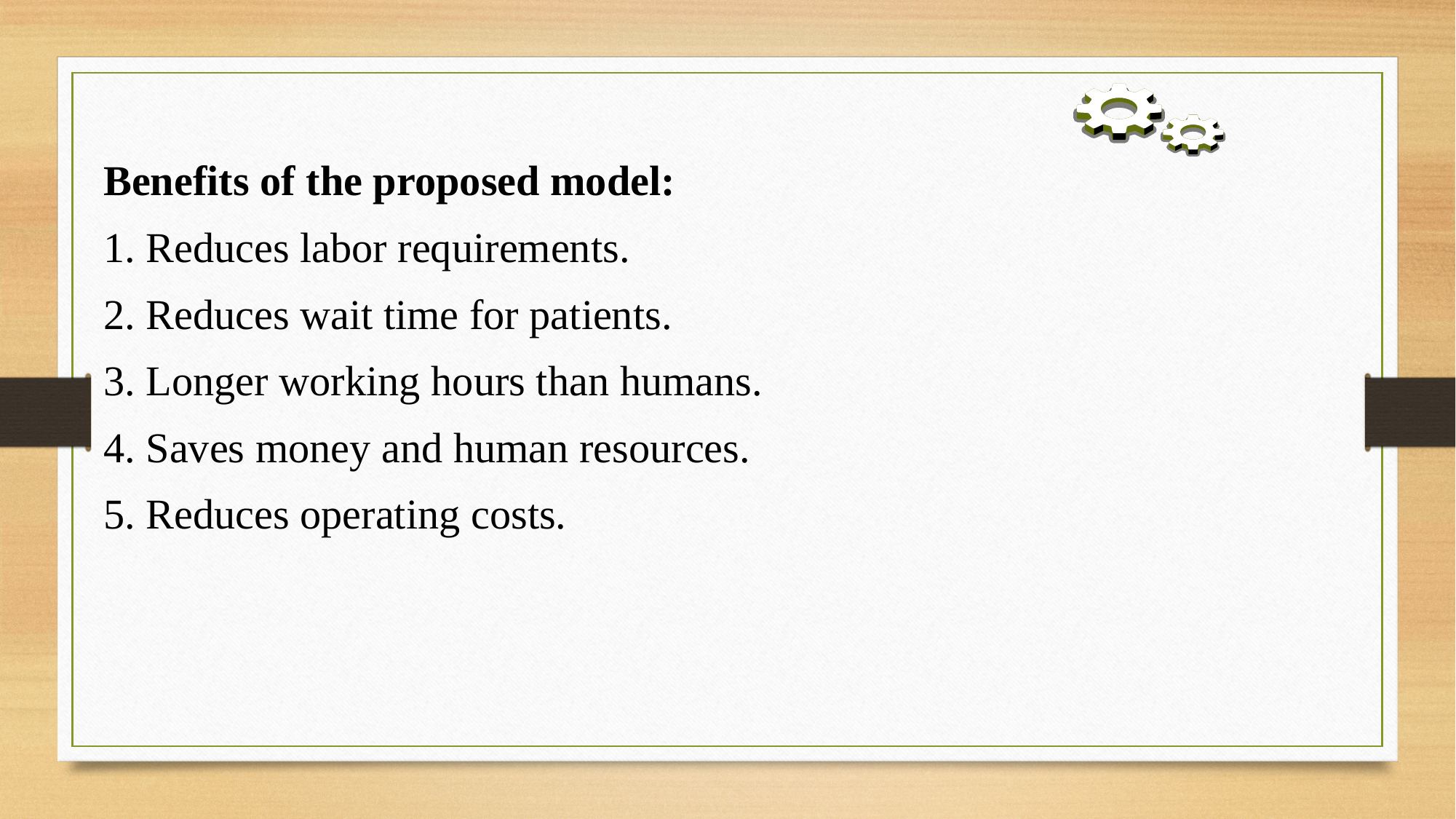

Benefits of the proposed model:
1. Reduces labor requirements.
2. Reduces wait time for patients.
3. Longer working hours than humans.
4. Saves money and human resources.
5. Reduces operating costs.